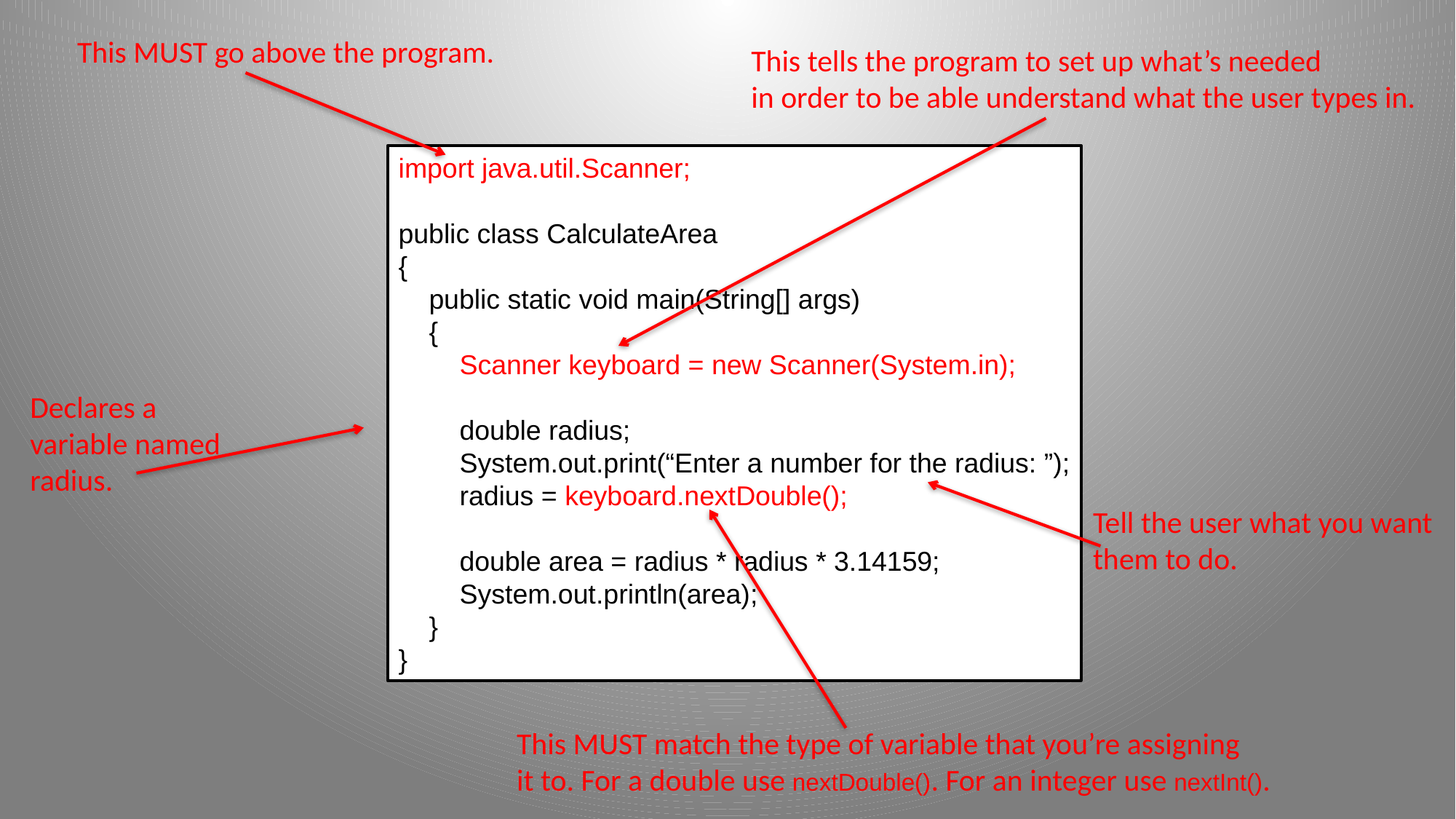

This MUST go above the program.
This tells the program to set up what’s needed
in order to be able understand what the user types in.
import java.util.Scanner;

public class CalculateArea
{
    public static void main(String[] args)
    {
        Scanner keyboard = new Scanner(System.in);

        double radius;
        System.out.print(“Enter a number for the radius: ”);
        radius = keyboard.nextDouble();

        double area = radius * radius * 3.14159;
        System.out.println(area);
    }
}
Declares a
variable named
radius.
Tell the user what you want
them to do.
This MUST match the type of variable that you’re assigning
it to. For a double use nextDouble(). For an integer use nextInt().